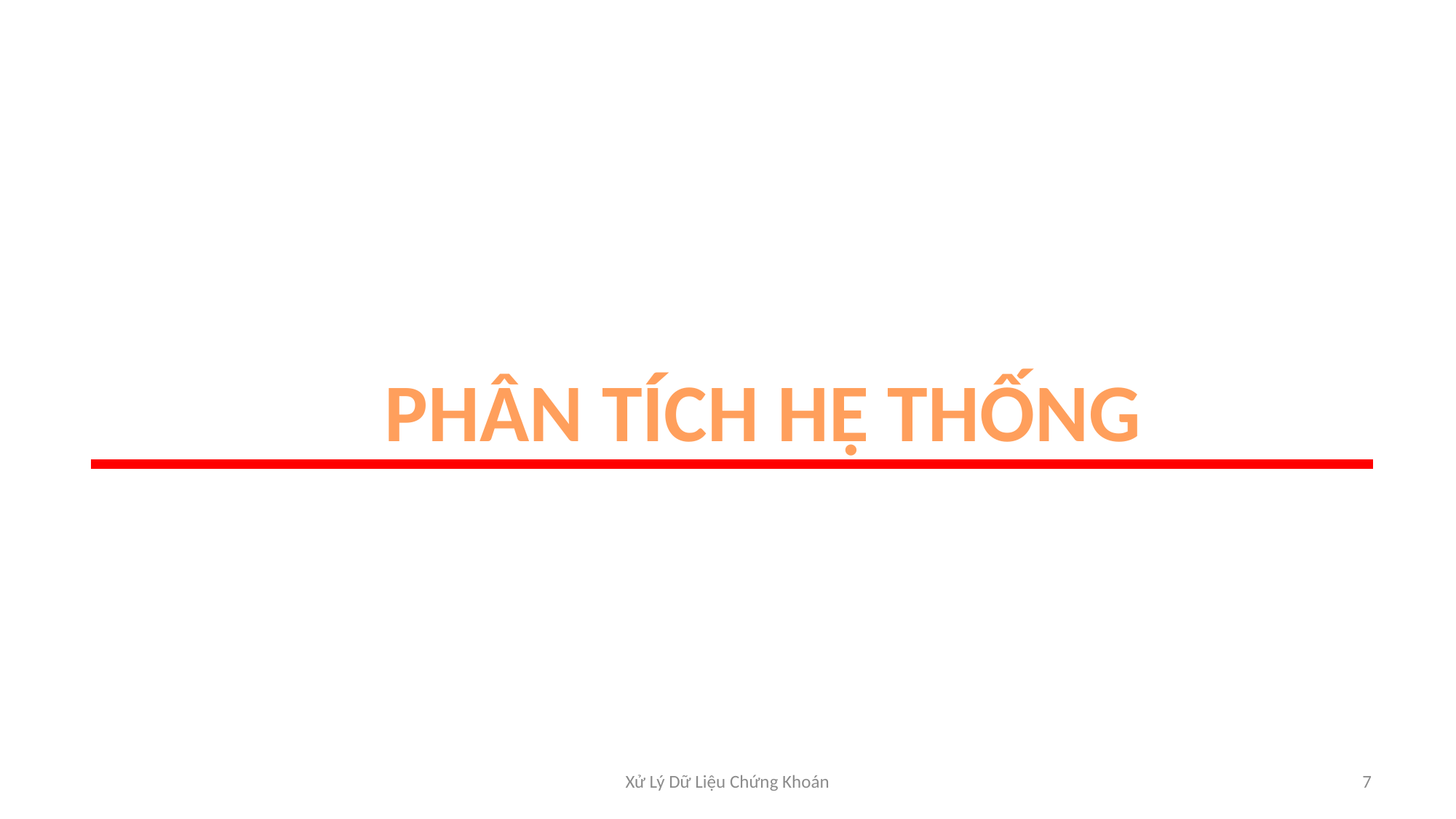

Phân tích hệ thống
Xử Lý Dữ Liệu Chứng Khoán
7